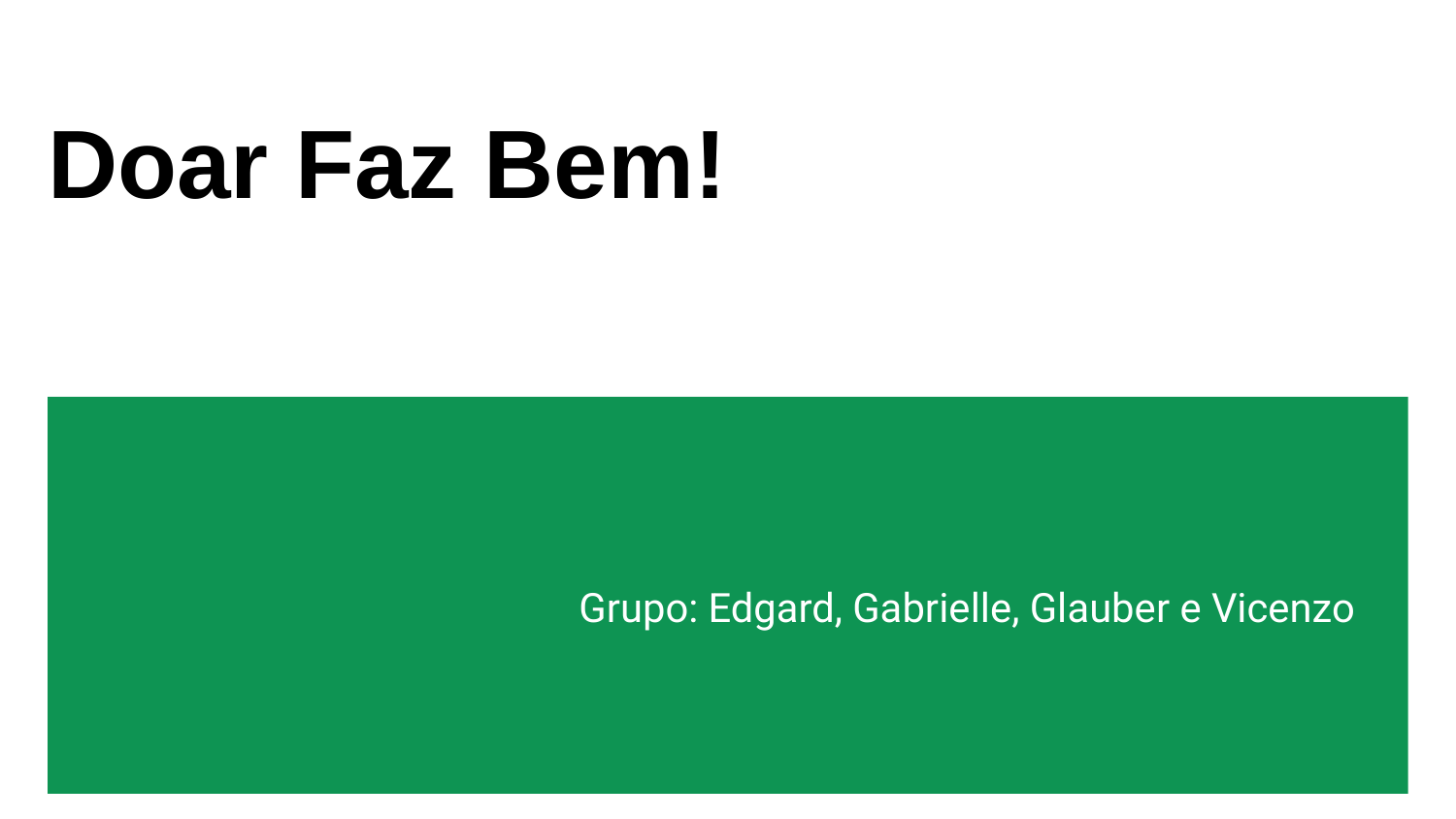

Doar Faz Bem!

Grupo: Edgard, Gabrielle, Glauber e Vicenzo